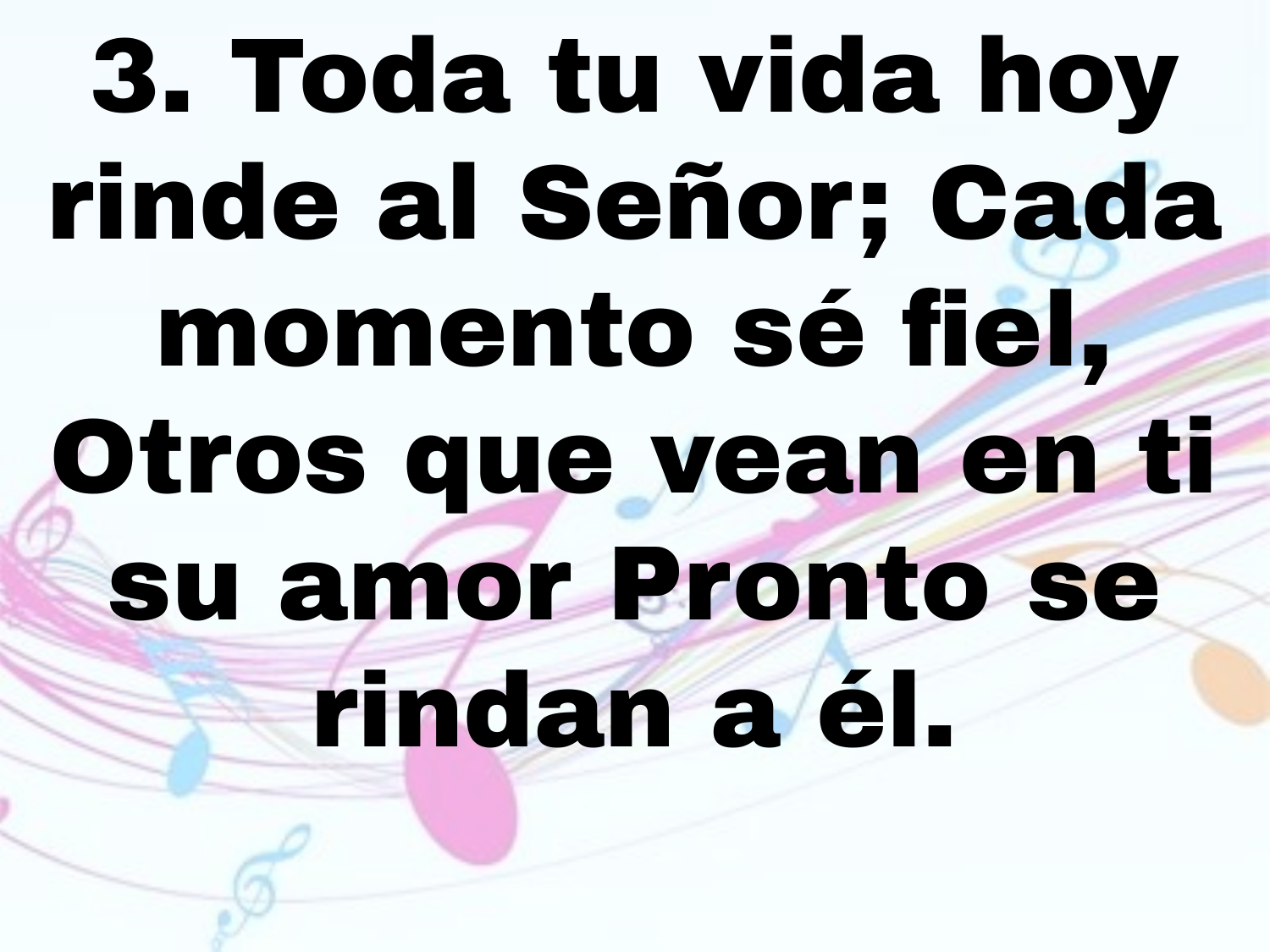

3. Toda tu vida hoy rinde al Señor; Cada momento sé fiel, Otros que vean en ti su amor Pronto se rindan a él.